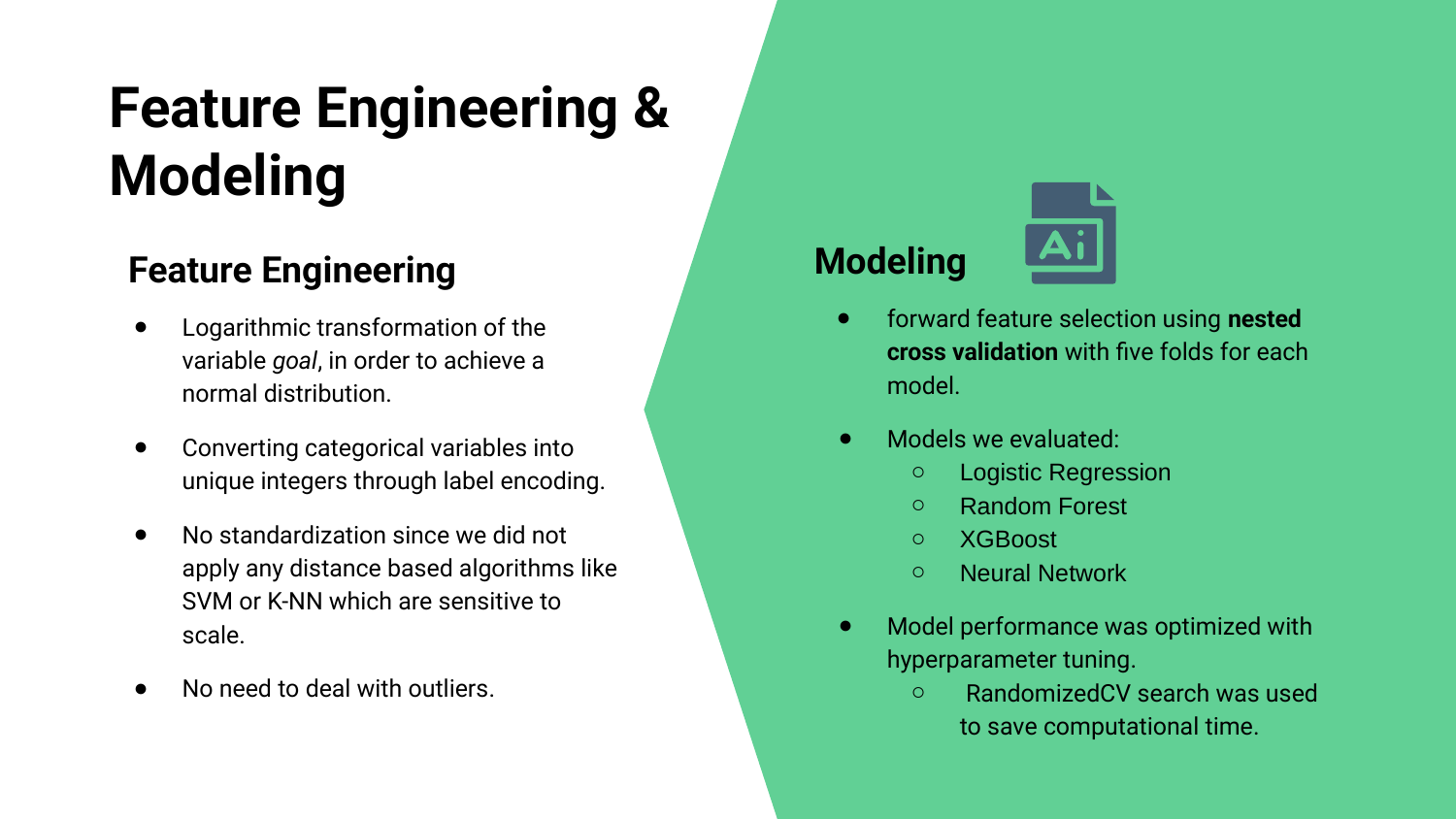

# Feature Engineering & Modeling

Modeling
Feature Engineering
forward feature selection using nested cross validation with five folds for each model.
Models we evaluated:
Logistic Regression
Random Forest
XGBoost
Neural Network
Model performance was optimized with hyperparameter tuning.
 RandomizedCV search was used to save computational time.

Logarithmic transformation of the variable goal, in order to achieve a normal distribution.
Converting categorical variables into unique integers through label encoding.
No standardization since we did not apply any distance based algorithms like SVM or K-NN which are sensitive to scale.
No need to deal with outliers.